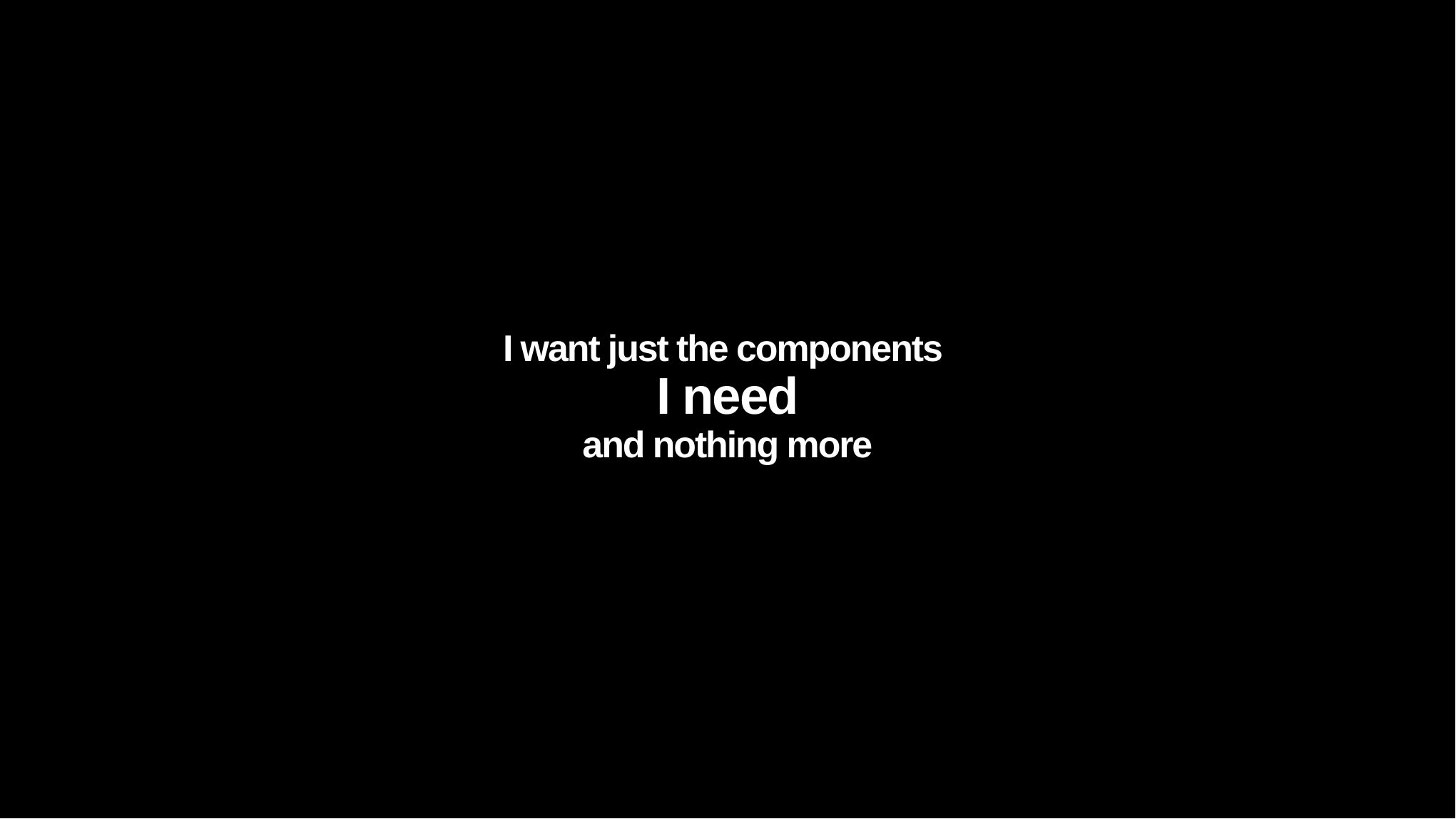

I want just the components
I need
and nothing more